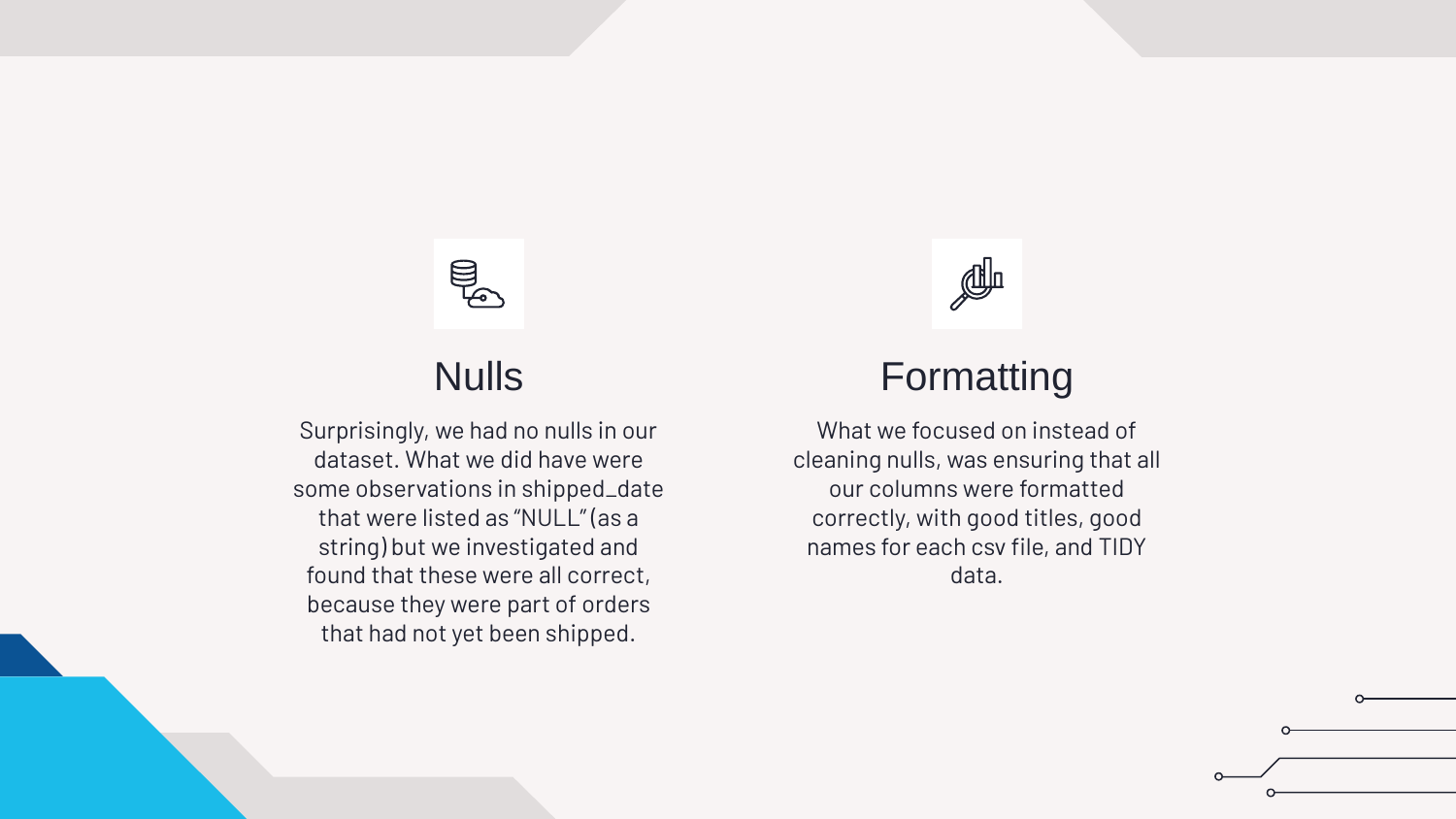

Nulls
Formatting
Surprisingly, we had no nulls in our dataset. What we did have were some observations in shipped_date that were listed as “NULL” (as a string) but we investigated and found that these were all correct, because they were part of orders that had not yet been shipped.
What we focused on instead of cleaning nulls, was ensuring that all our columns were formatted correctly, with good titles, good names for each csv file, and TIDY data.